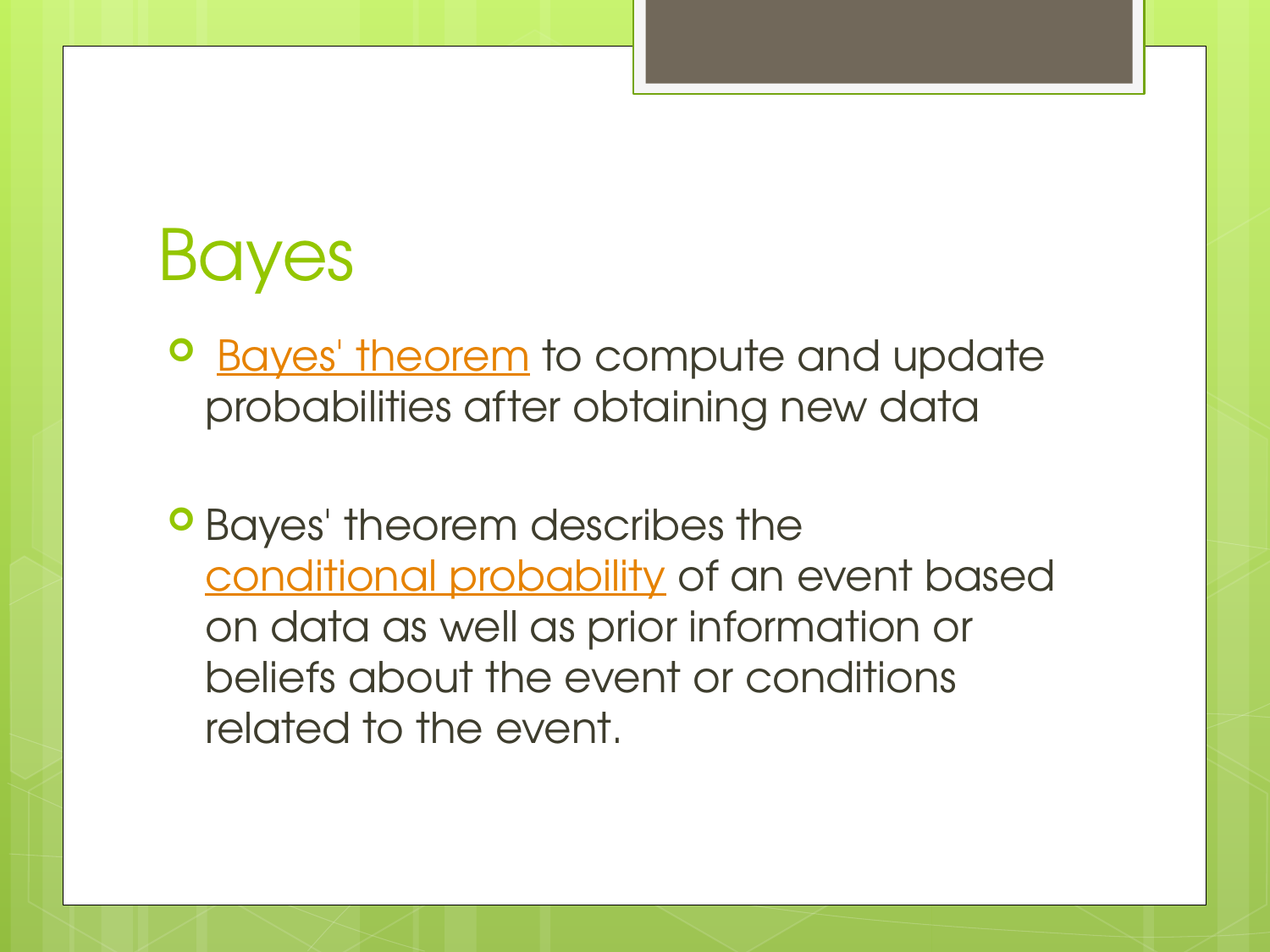

# Bayes
 Bayes' theorem to compute and update probabilities after obtaining new data

Bayes' theorem describes the conditional probability of an event based on data as well as prior information or beliefs about the event or conditions related to the event.